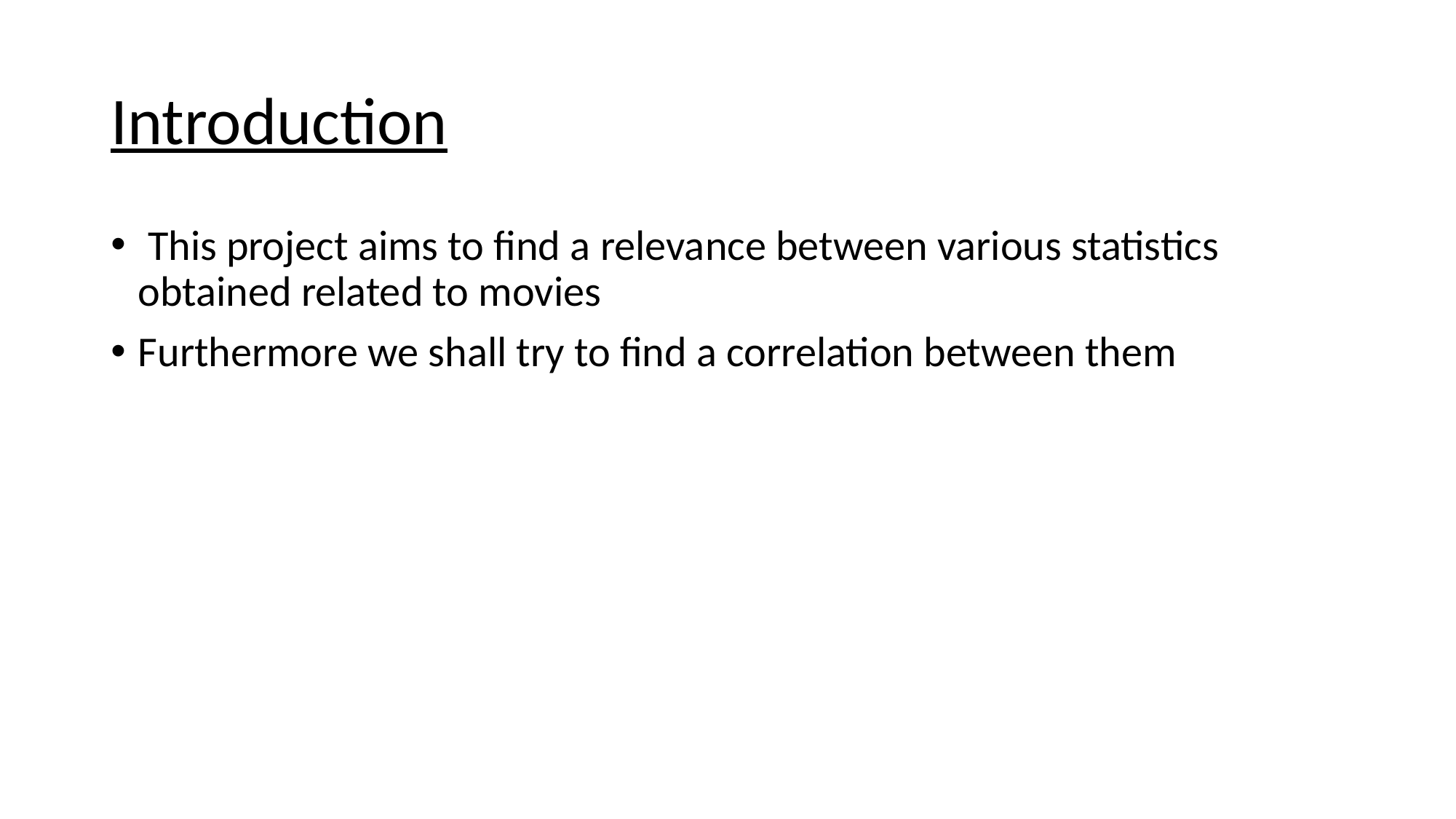

# Introduction
 This project aims to find a relevance between various statistics obtained related to movies
Furthermore we shall try to find a correlation between them